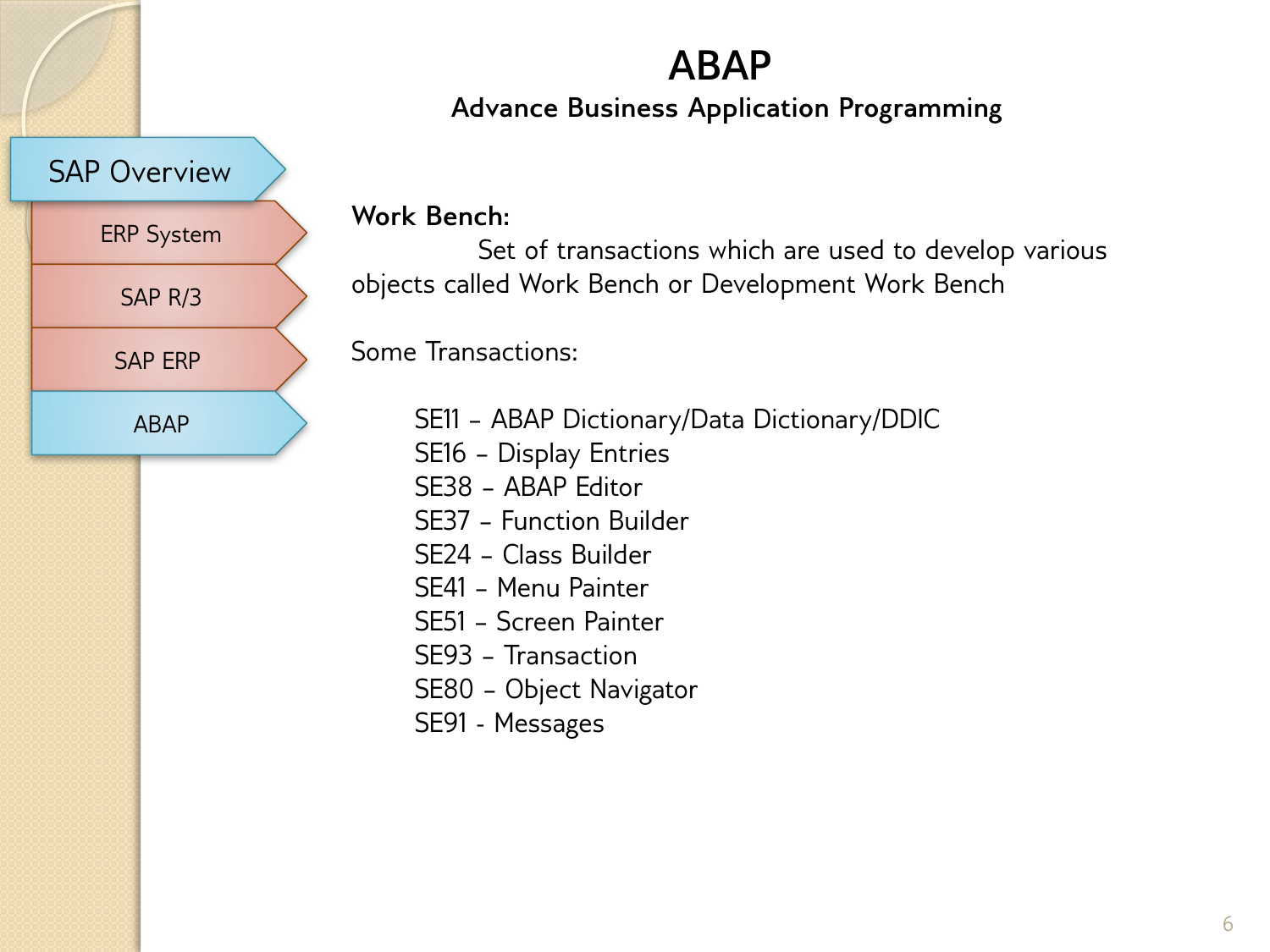

ABAP
Advance Business Application Programming

SAP Overview
Work Bench:
	Set of transactions which are used to develop various objects called Work Bench or Development Work Bench

Some Transactions:

SE11 – ABAP Dictionary/Data Dictionary/DDIC
SE16 – Display Entries
SE38 – ABAP Editor
SE37 – Function Builder
SE24 – Class Builder
SE41 – Menu Painter
SE51 – Screen Painter
SE93 – Transaction
SE80 – Object Navigator
SE91 - Messages

ERP System
SAP R/3
SAP ERP
ABAP
6